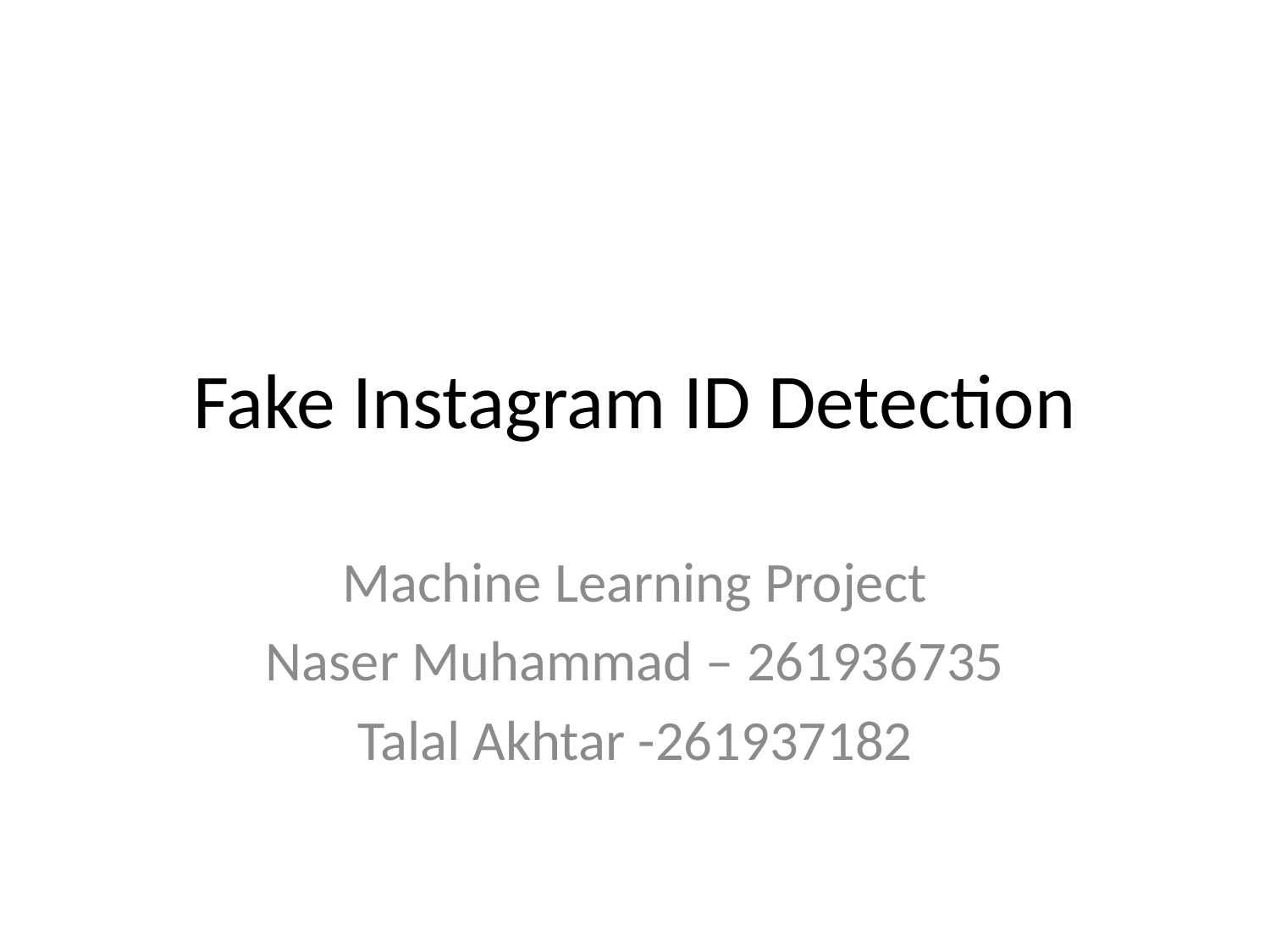

# Fake Instagram ID Detection
Machine Learning Project
Naser Muhammad – 261936735
Talal Akhtar -261937182